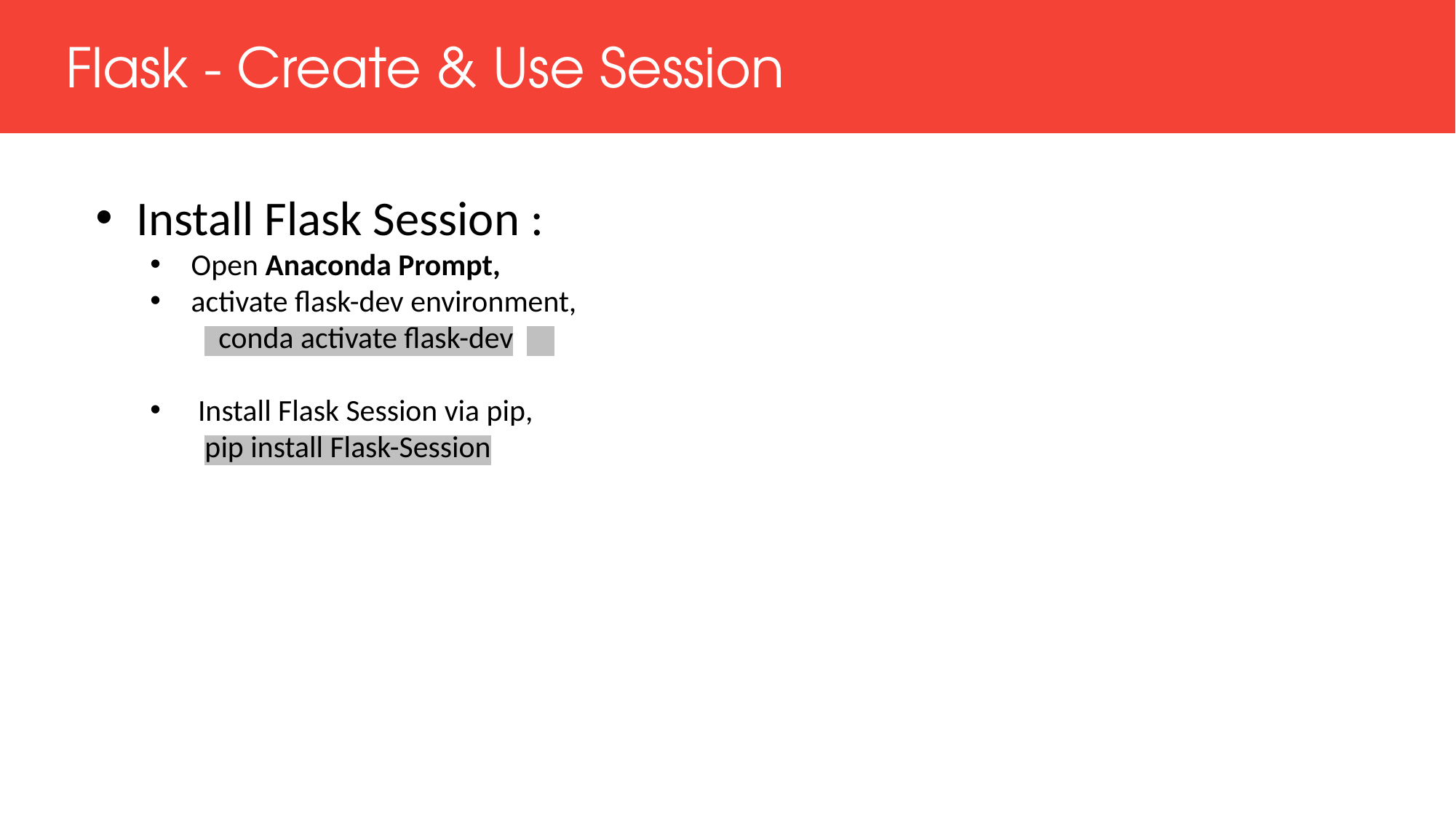

Flask - Create & Use Session
Install Flask Session :
Open Anaconda Prompt,
activate flask-dev environment,
  conda activate flask-dev

 Install Flask Session via pip,
	pip install Flask-Session